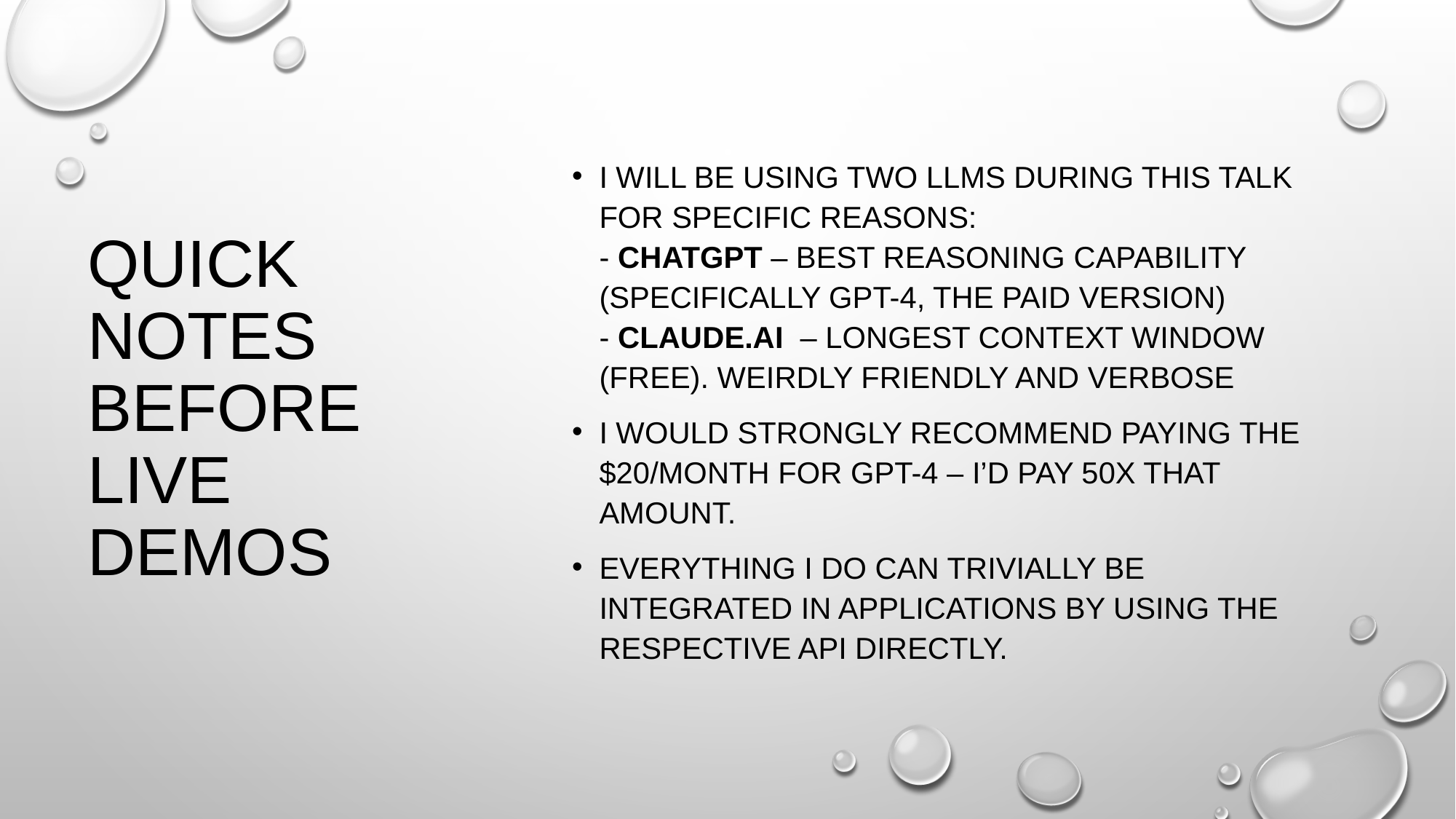

I will be using two LLMs during this talk for specific reasons:
- ChatGPT – best reasoning capability (specifically gpt-4, the paid version)
- Claude.ai  – longest context window (free). Weirdly friendly and verbose
I would strongly recommend paying the $20/month for gpt-4 – I’d pay 50x that amount.
Everything I do can trivially be integrated in applications by using the respective api directly.
# Quick notes before live demos